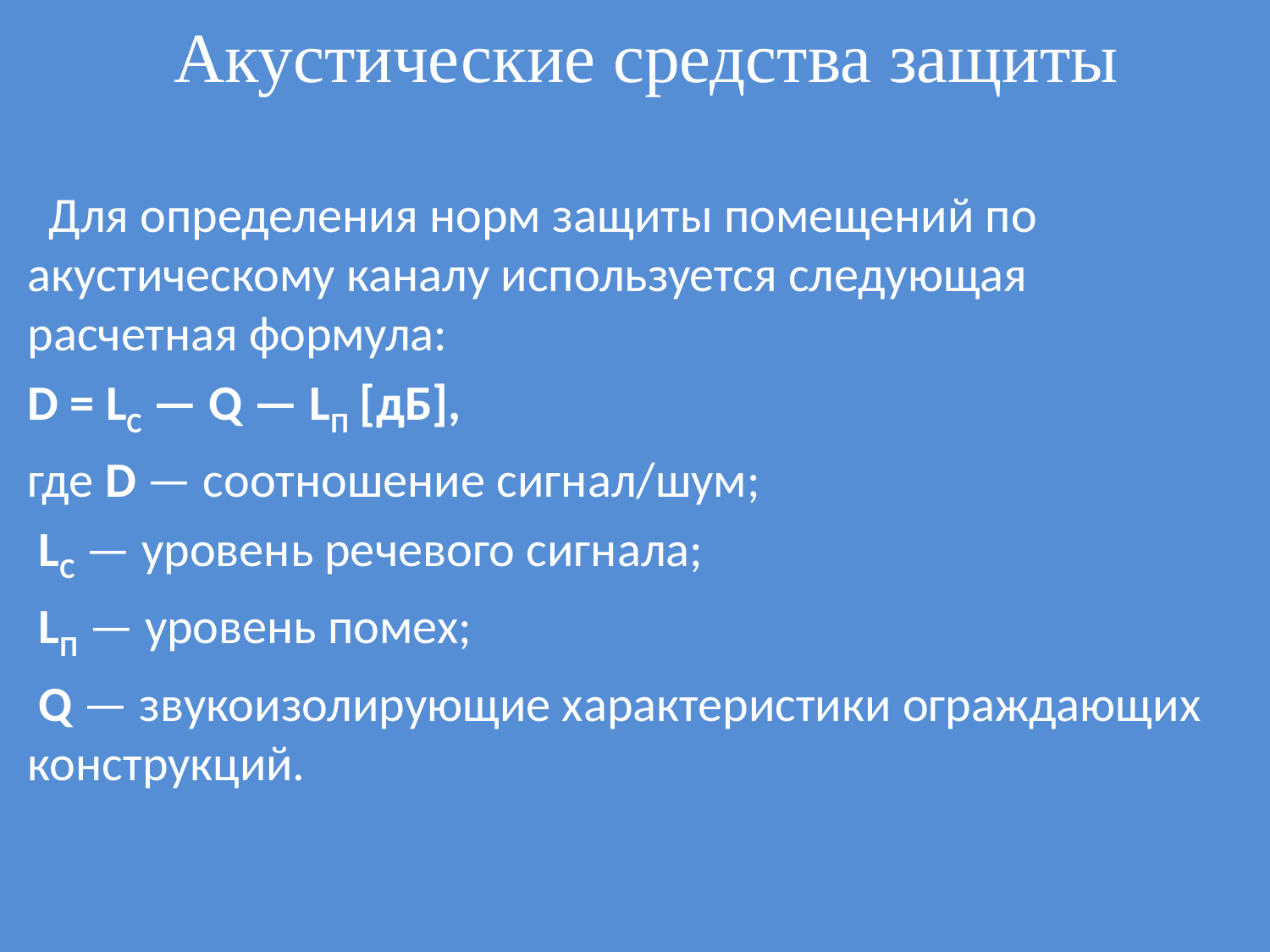

# Акустические средства защиты

  Для определения норм защиты помещений по акустическому каналу используется следующая расчетная формула:
D = LC — Q — LП [дБ],
где D — соотношение сигнал/шум;
 LС — уровень речевого сигнала;
 LП — уровень помех;
 Q — звукоизолирующие характеристики ограждающих конструкций.